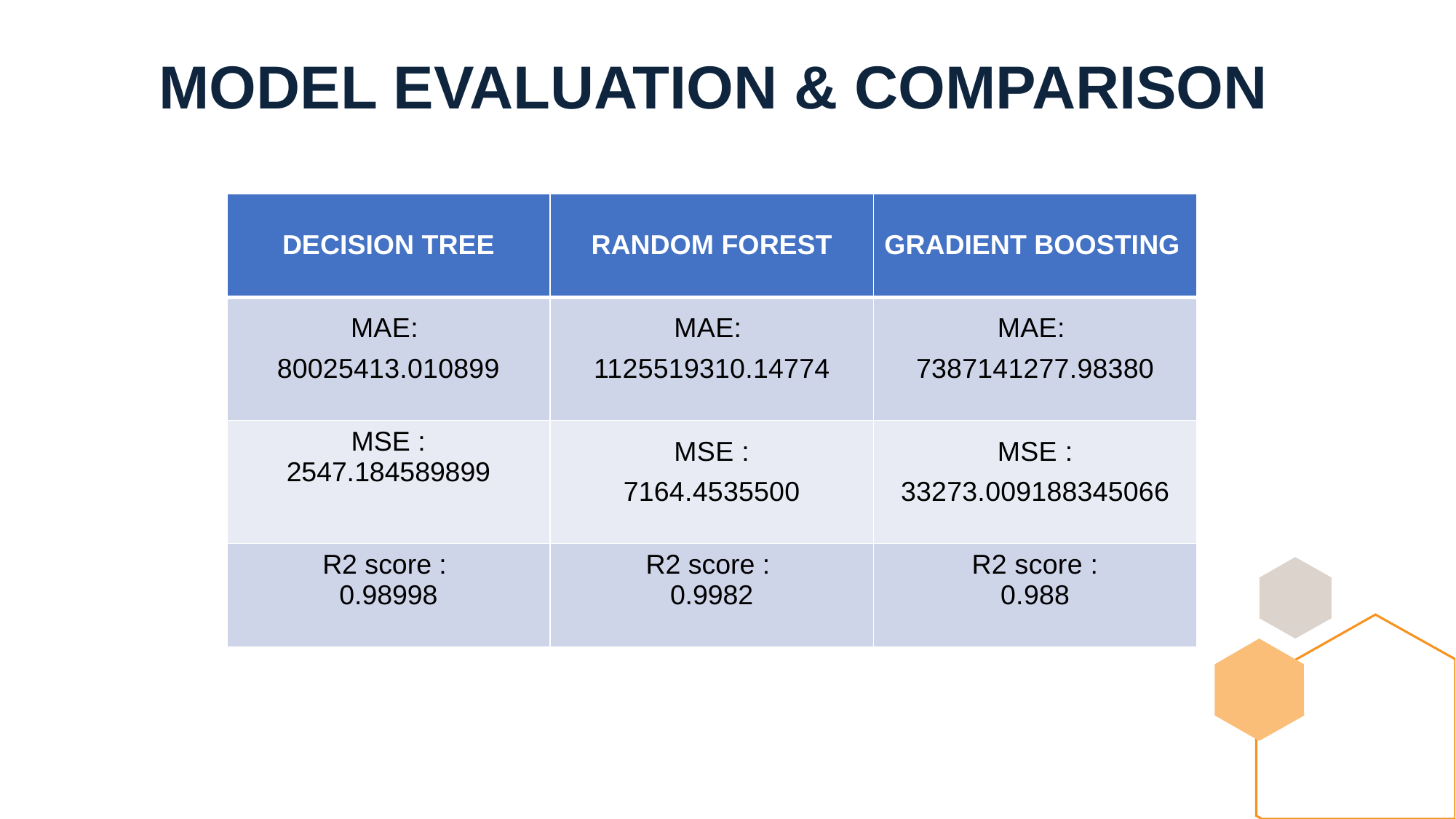

# MODEL EVALUATION & COMPARISON
| DECISION TREE | RANDOM FOREST | GRADIENT BOOSTING |
| --- | --- | --- |
| MAE: 80025413.010899 | MAE: 1125519310.14774 | MAE: 7387141277.98380 |
| MSE : 2547.184589899 | MSE : 7164.4535500 | MSE : 33273.009188345066 |
| R2 score : 0.98998 | R2 score : 0.9982 | R2 score : 0.988 |